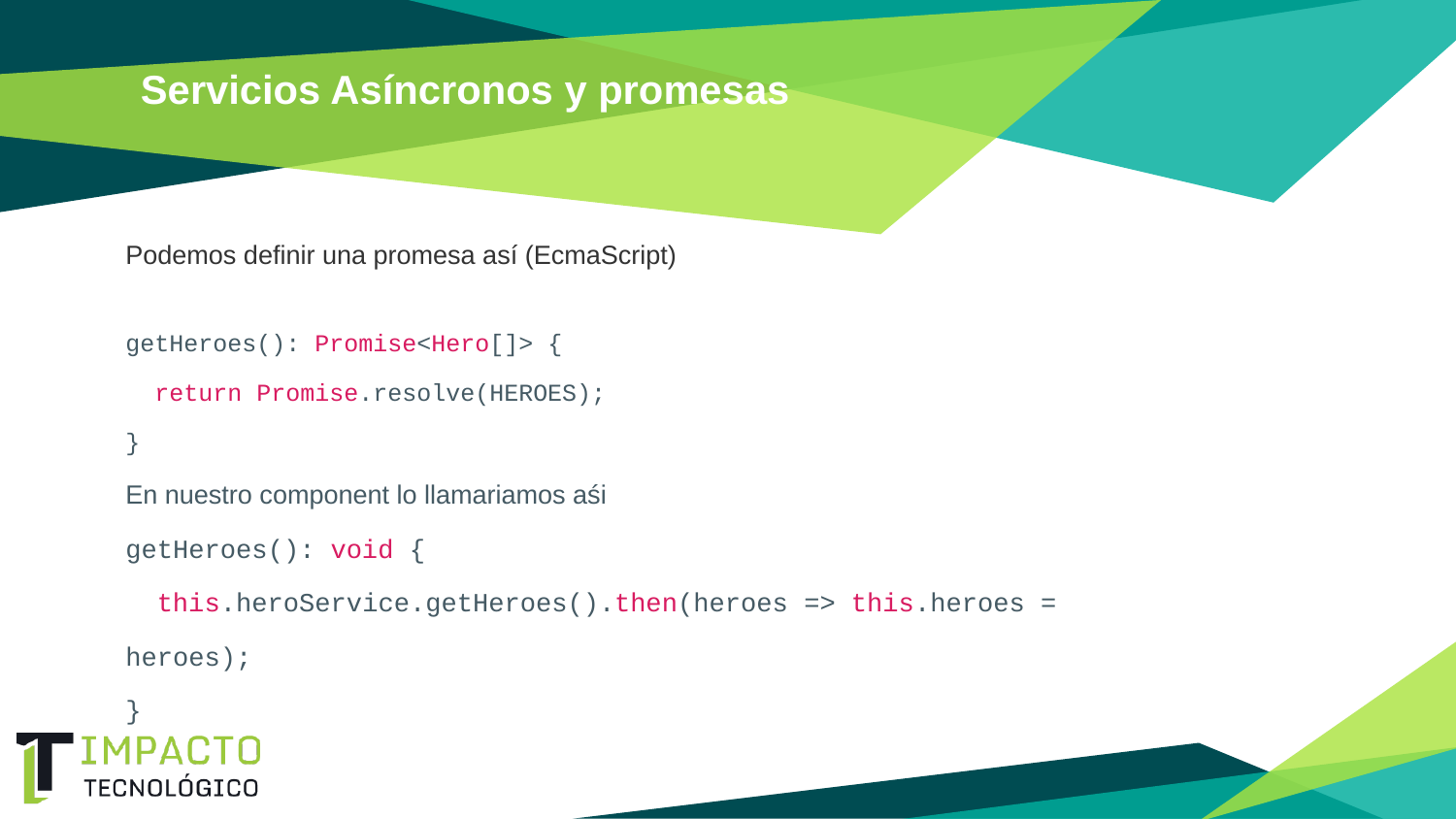

# Servicios Asíncronos y promesas

Podemos definir una promesa así (EcmaScript)
getHeroes(): Promise<Hero[]> {
  return Promise.resolve(HEROES);
}
En nuestro component lo llamariamos aśi
getHeroes(): void {
  this.heroService.getHeroes().then(heroes => this.heroes = heroes);
}